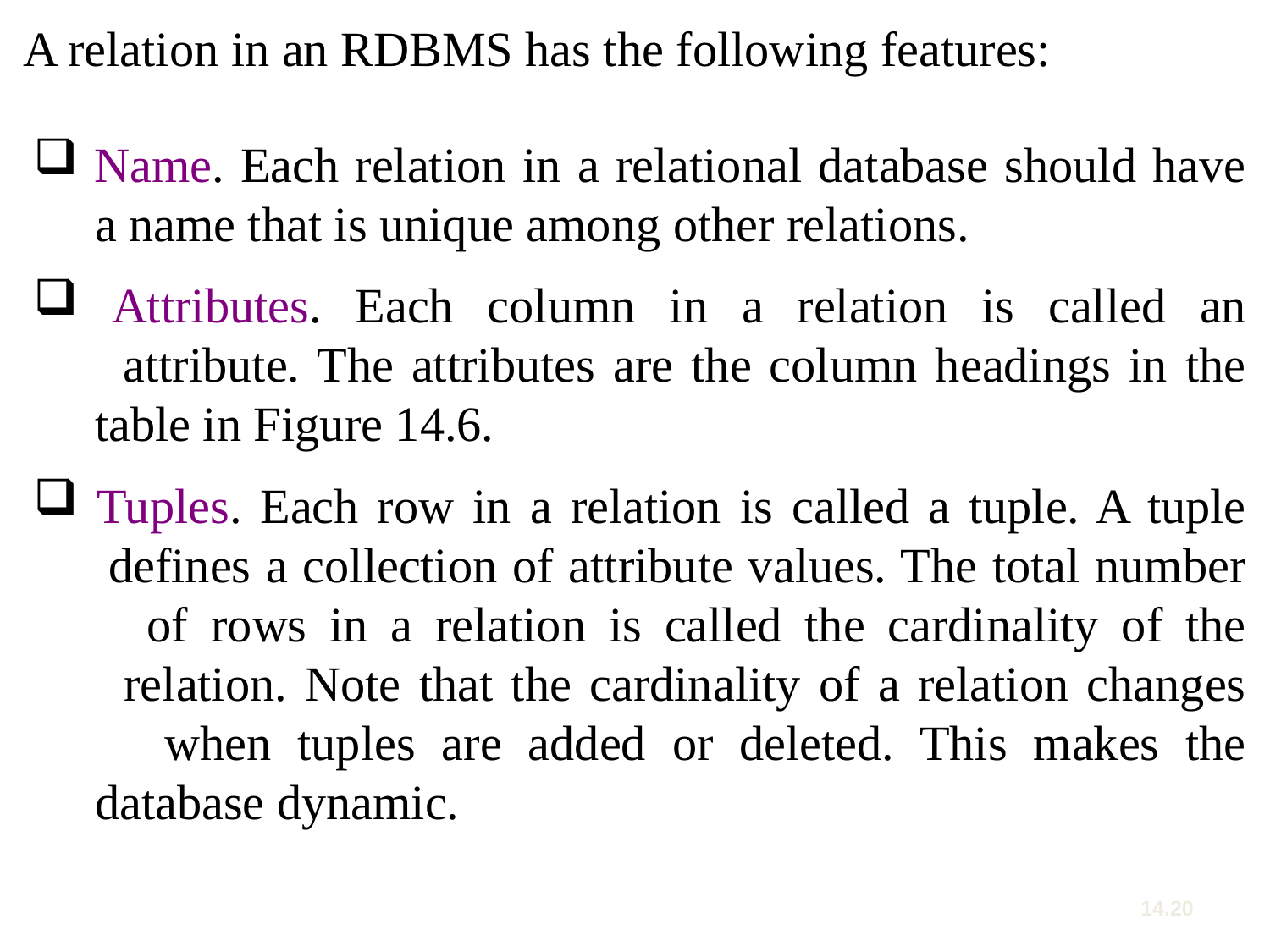

A relation in an RDBMS has the following features:
 Name. Each relation in a relational database should have
     a name that is unique among other relations.
 Attributes. Each column in a relation is called an
     attribute. The attributes are the column headings in the
     table in Figure 14.6.
 Tuples. Each row in a relation is called a tuple. A tuple
     defines a collection of attribute values. The total number
     of rows in a relation is called the cardinality of the
     relation. Note that the cardinality of a relation changes
     when tuples are added or deleted. This makes the
     database dynamic.
14.20